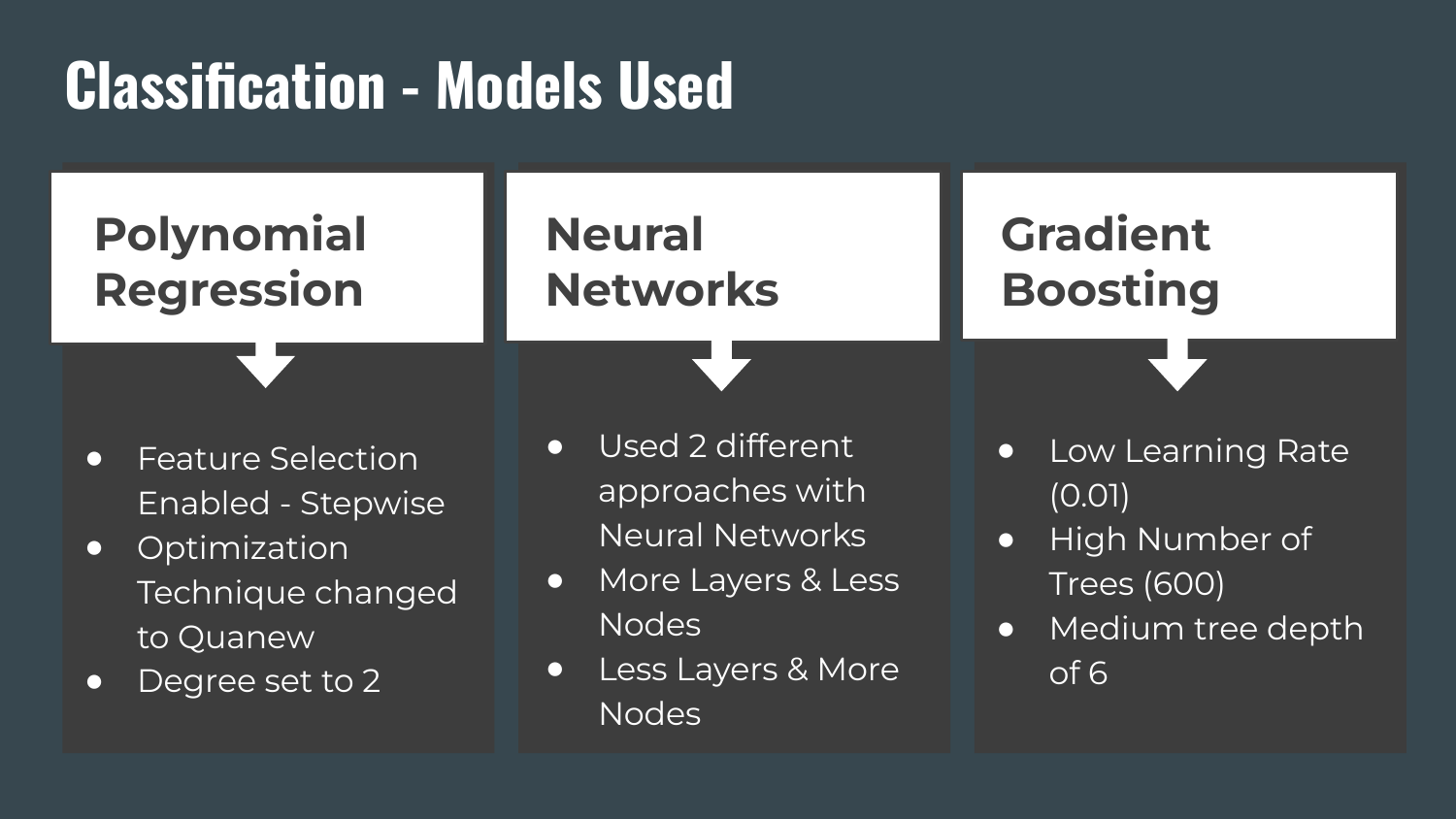

# Classification - Models Used

Polynomial Regression

Feature Selection Enabled - Stepwise
Optimization Technique changed to Quanew
Degree set to 2

Neural Networks

Gradient Boosting

Low Learning Rate (0.01)
High Number of Trees (600)
Medium tree depth of 6
Used 2 different approaches with Neural Networks
More Layers & Less Nodes
Less Layers & More Nodes